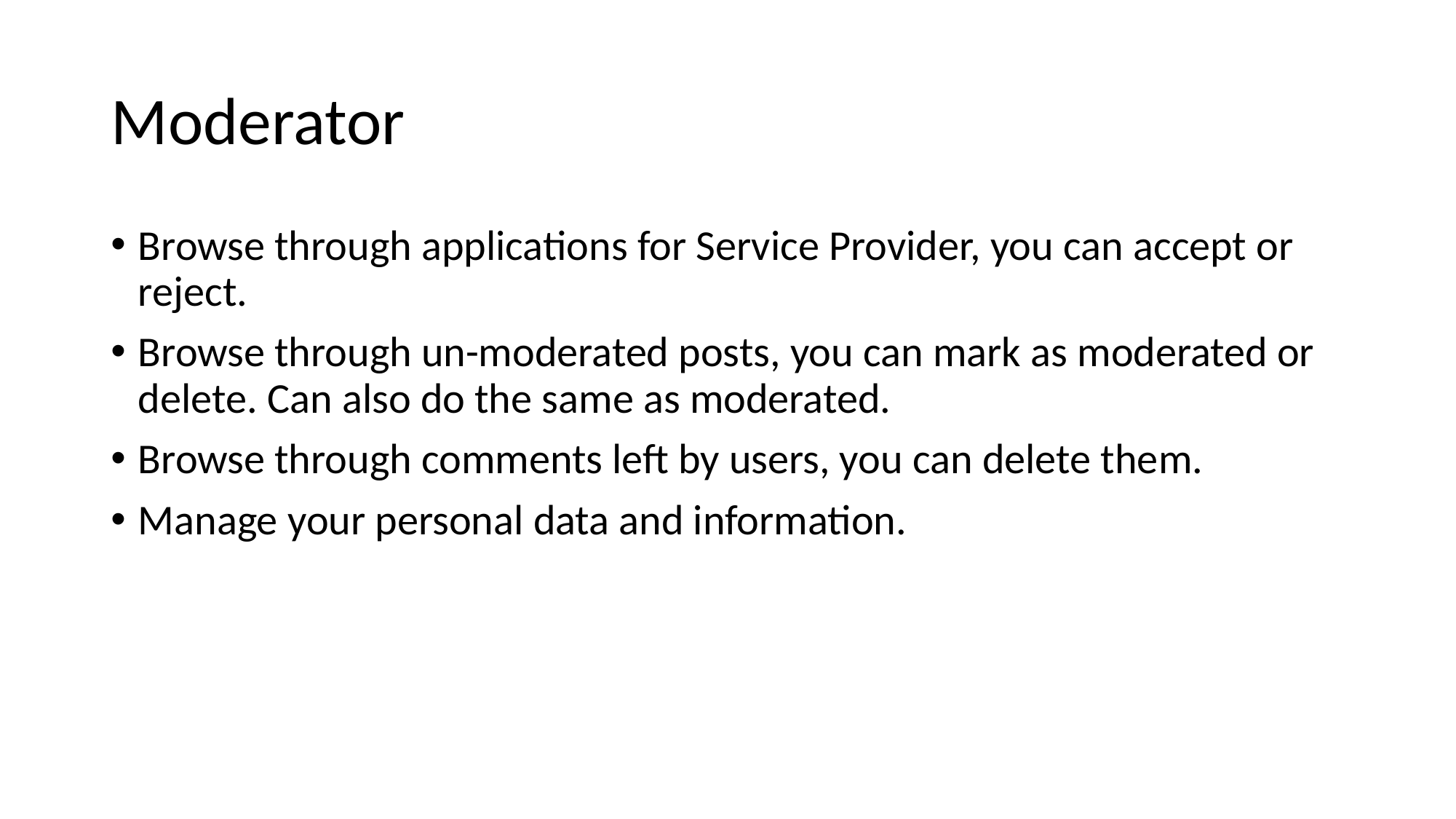

# Мoderator
Browse through applications for Service Provider, you can accept or reject.
Browse through un-moderated posts, you can mark as moderated or delete. Can also do the same as moderated.
Browse through comments left by users, you can delete them.
Manage your personal data and information.